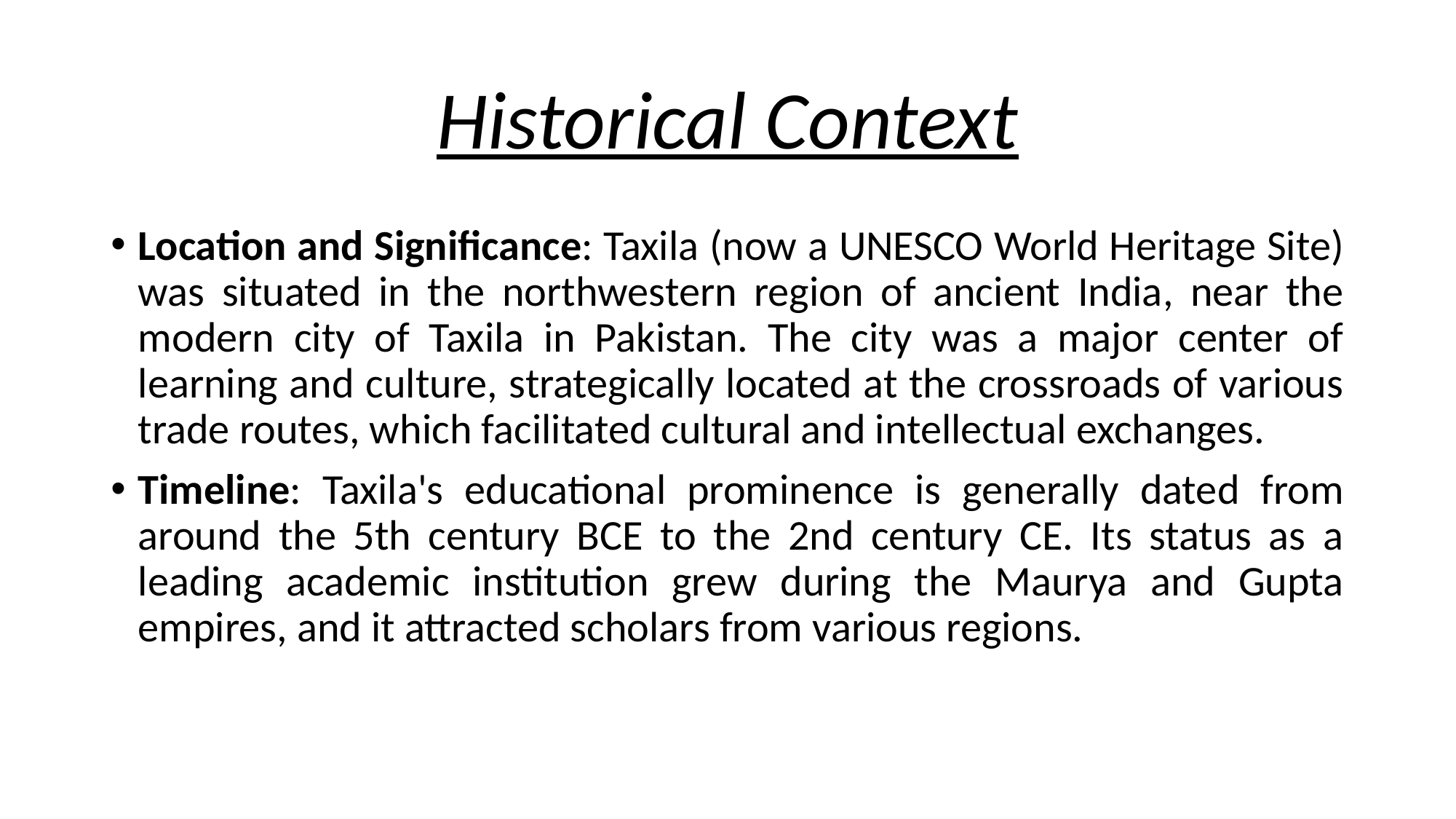

# Historical Context
Location and Significance: Taxila (now a UNESCO World Heritage Site) was situated in the northwestern region of ancient India, near the modern city of Taxila in Pakistan. The city was a major center of learning and culture, strategically located at the crossroads of various trade routes, which facilitated cultural and intellectual exchanges.
Timeline: Taxila's educational prominence is generally dated from around the 5th century BCE to the 2nd century CE. Its status as a leading academic institution grew during the Maurya and Gupta empires, and it attracted scholars from various regions.